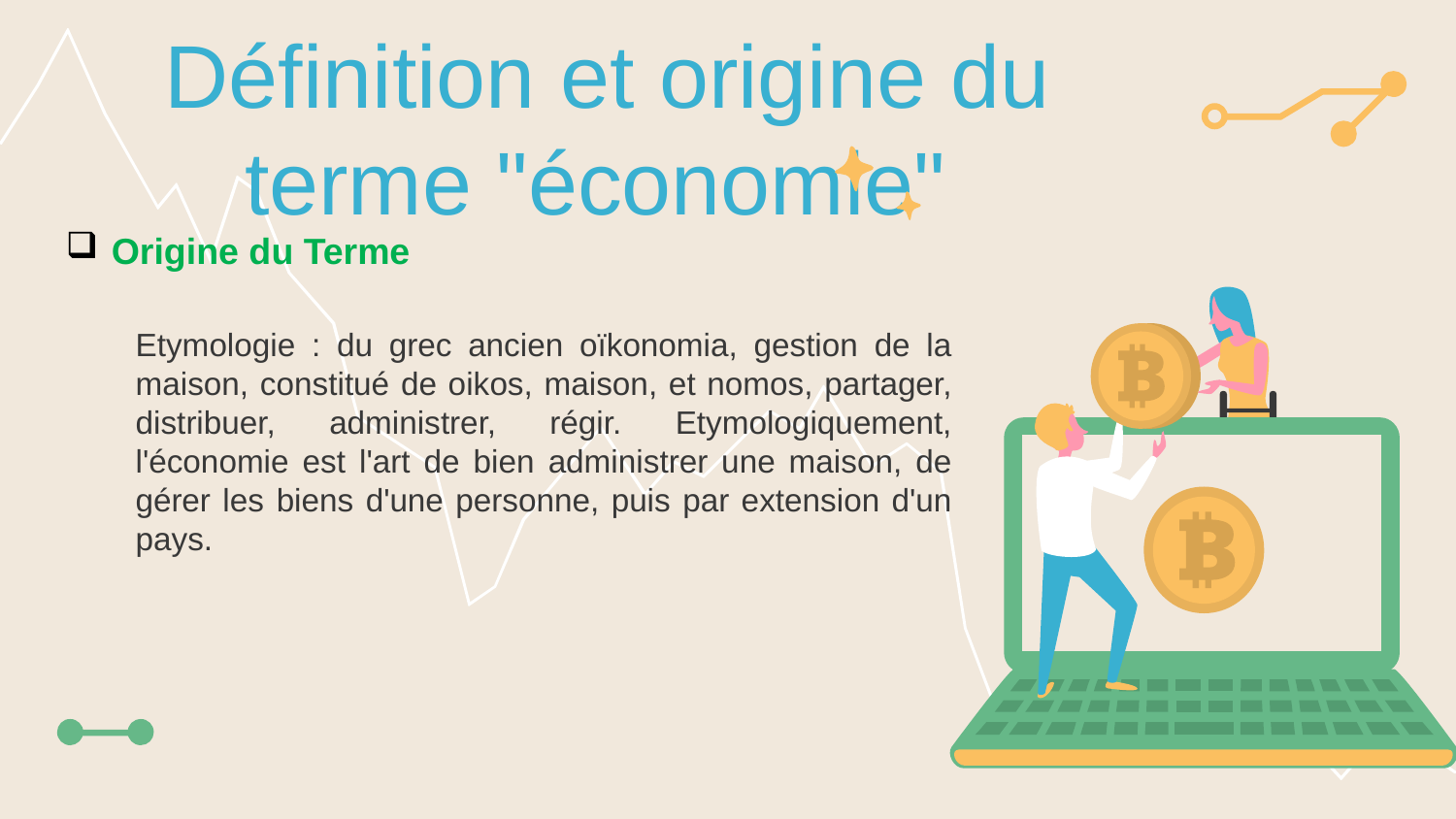

# Définition et origine du terme "économie"

Origine du Terme

Etymologie : du grec ancien oïkonomia, gestion de la maison, constitué de oikos, maison, et nomos, partager, distribuer, administrer, régir. Etymologiquement, l'économie est l'art de bien administrer une maison, de gérer les biens d'une personne, puis par extension d'un pays.